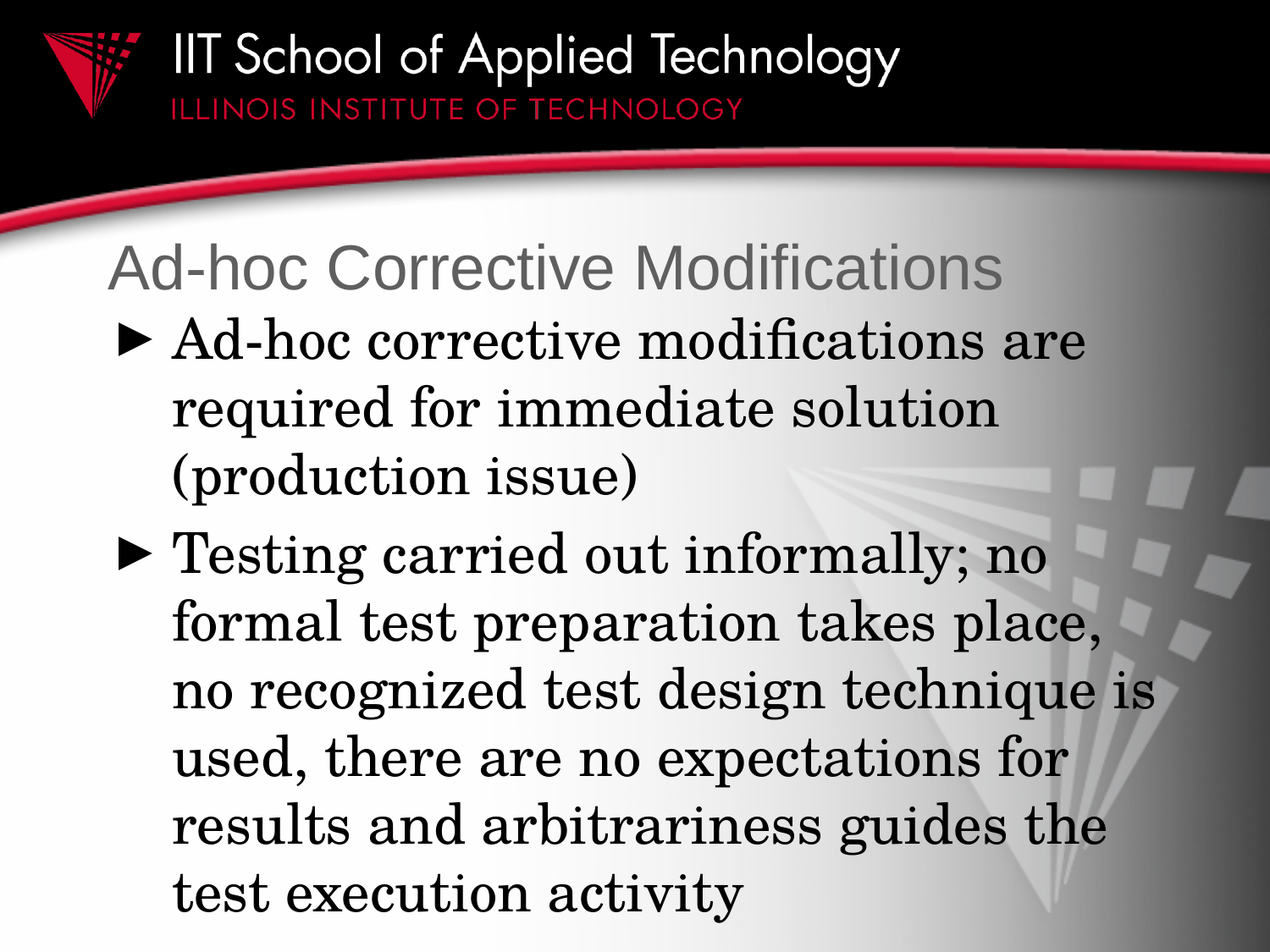

# Ad-hoc Corrective Modifications
Ad-hoc corrective modifications are required for immediate solution (production issue)
Testing carried out informally; no formal test preparation takes place, no recognized test design technique is used, there are no expectations for results and arbitrariness guides the test execution activity